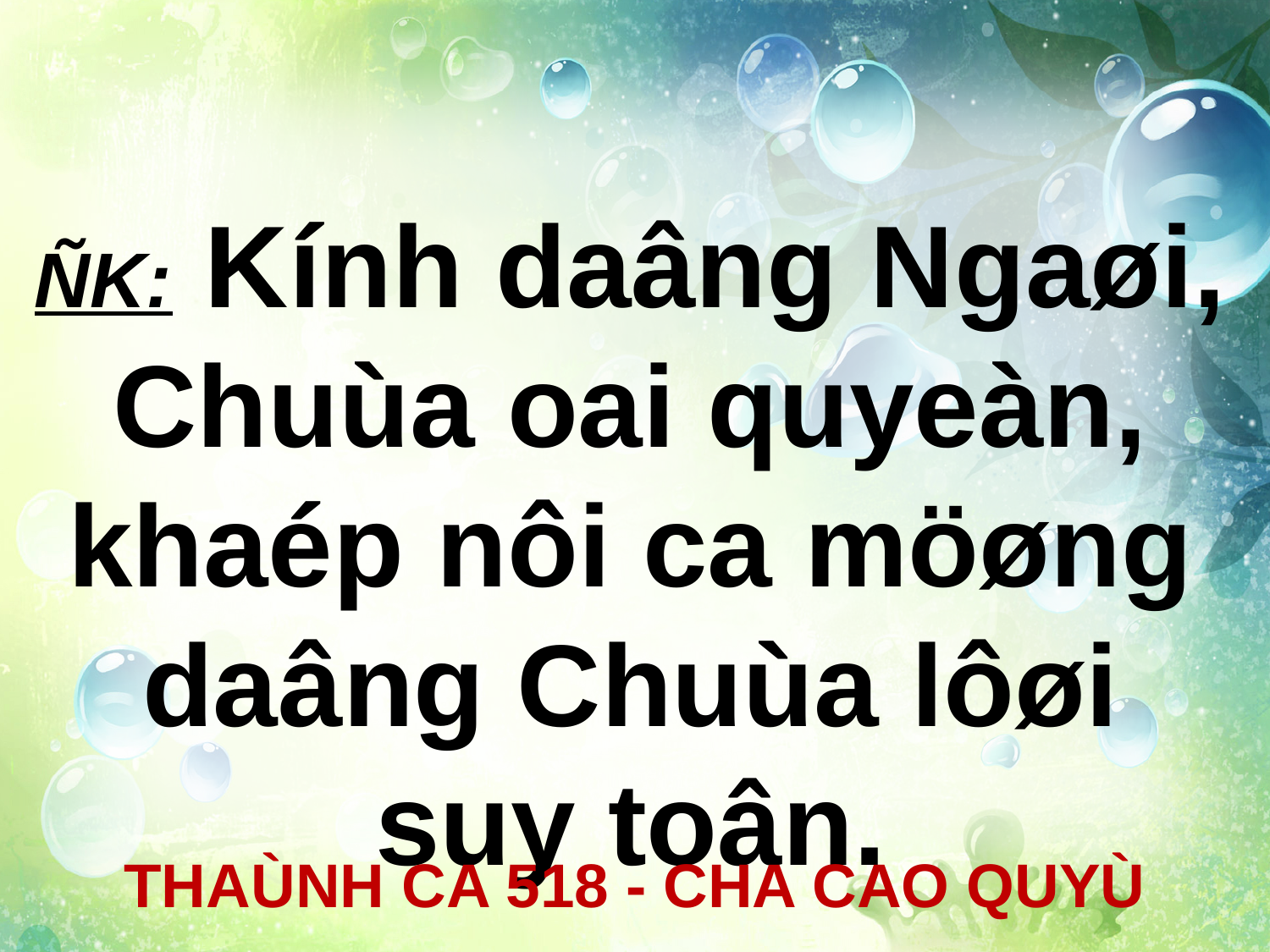

ÑK: Kính daâng Ngaøi, Chuùa oai quyeàn, khaép nôi ca möøng daâng Chuùa lôøi suy toân.
THAÙNH CA 518 - CHA CAO QUYÙ